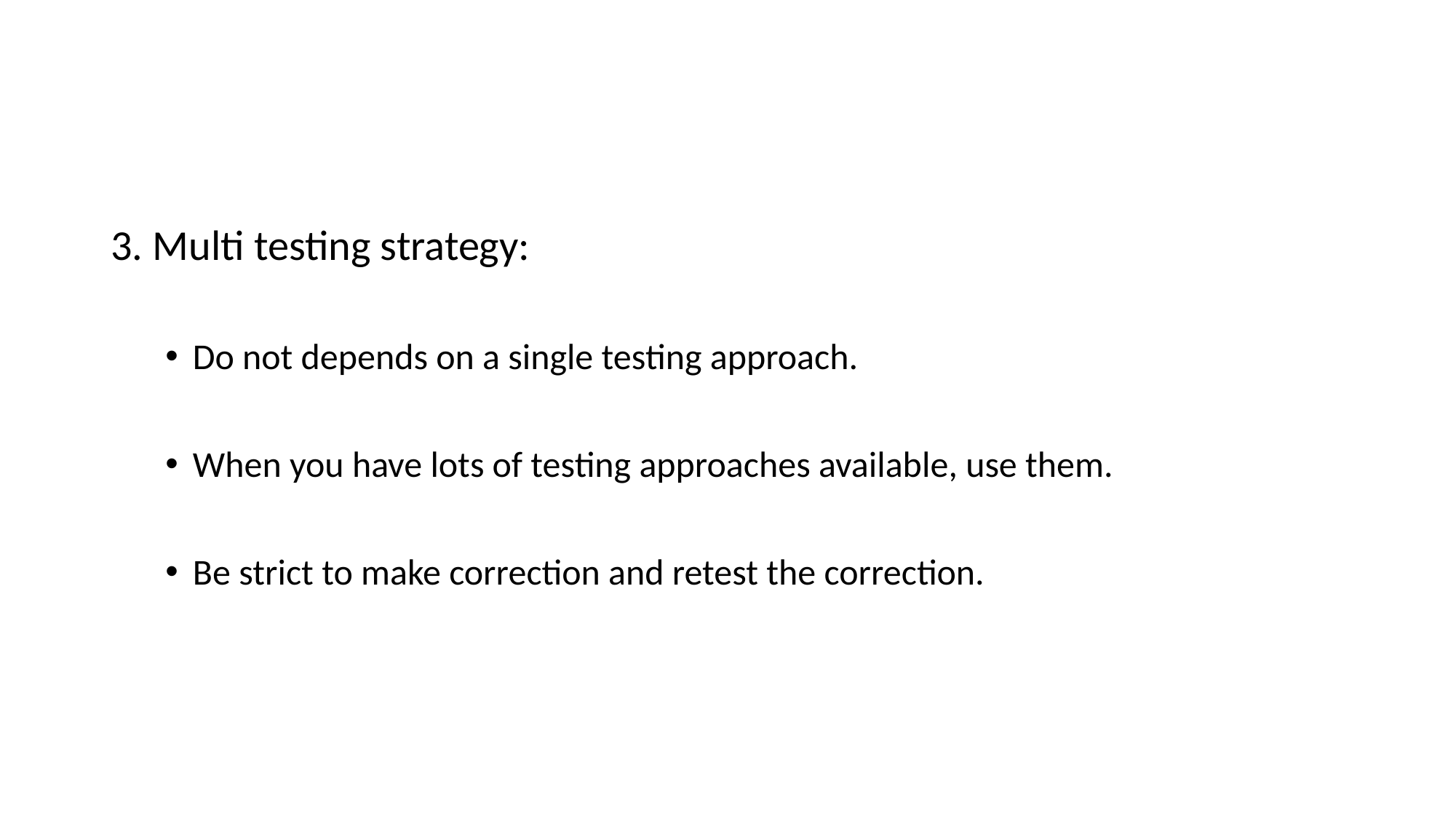

#
3. Multi testing strategy:

Do not depends on a single testing approach.

When you have lots of testing approaches available, use them.

Be strict to make correction and retest the correction.